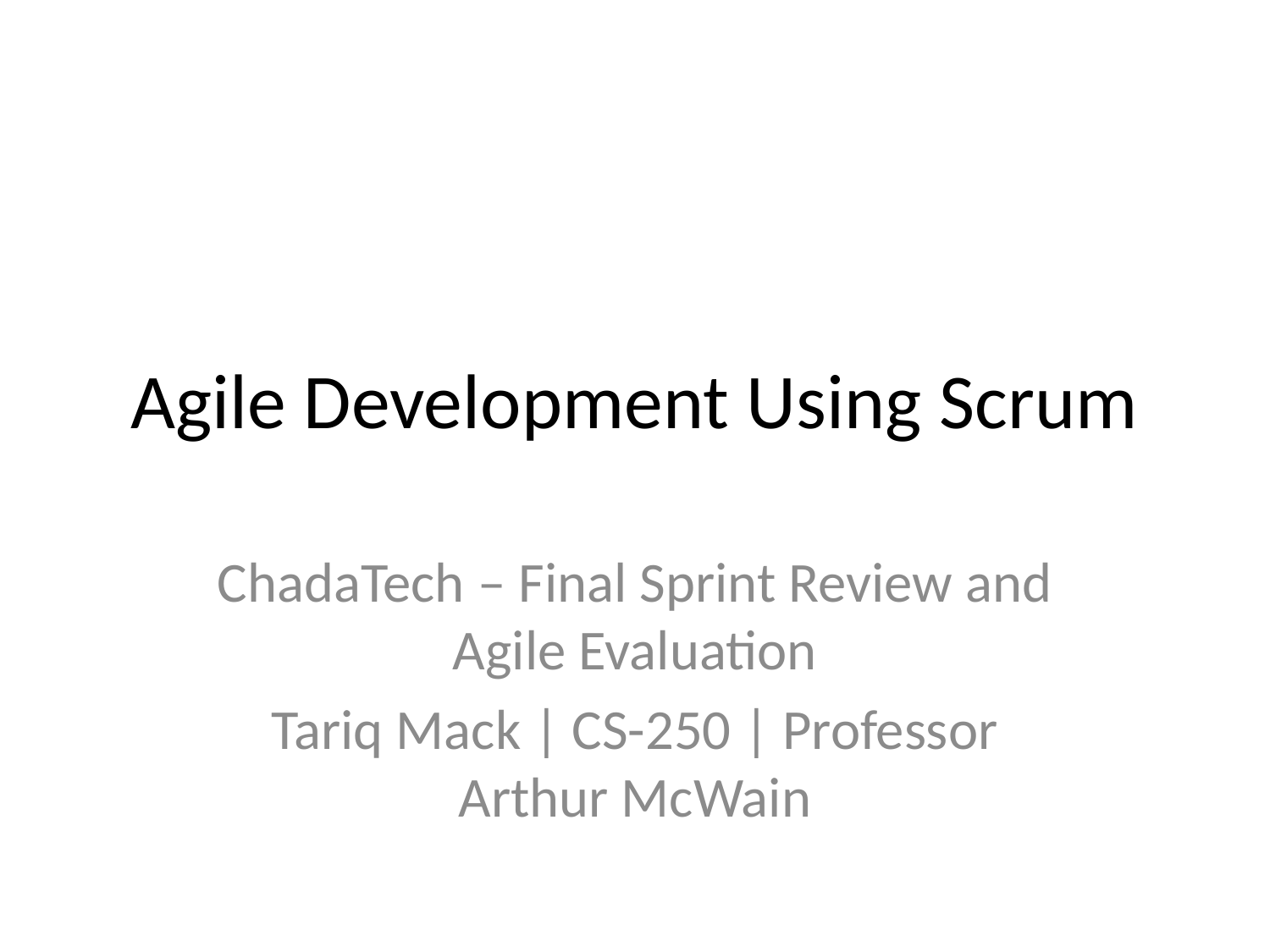

# Agile Development Using Scrum
ChadaTech – Final Sprint Review and Agile Evaluation
Tariq Mack | CS-250 | Professor Arthur McWain